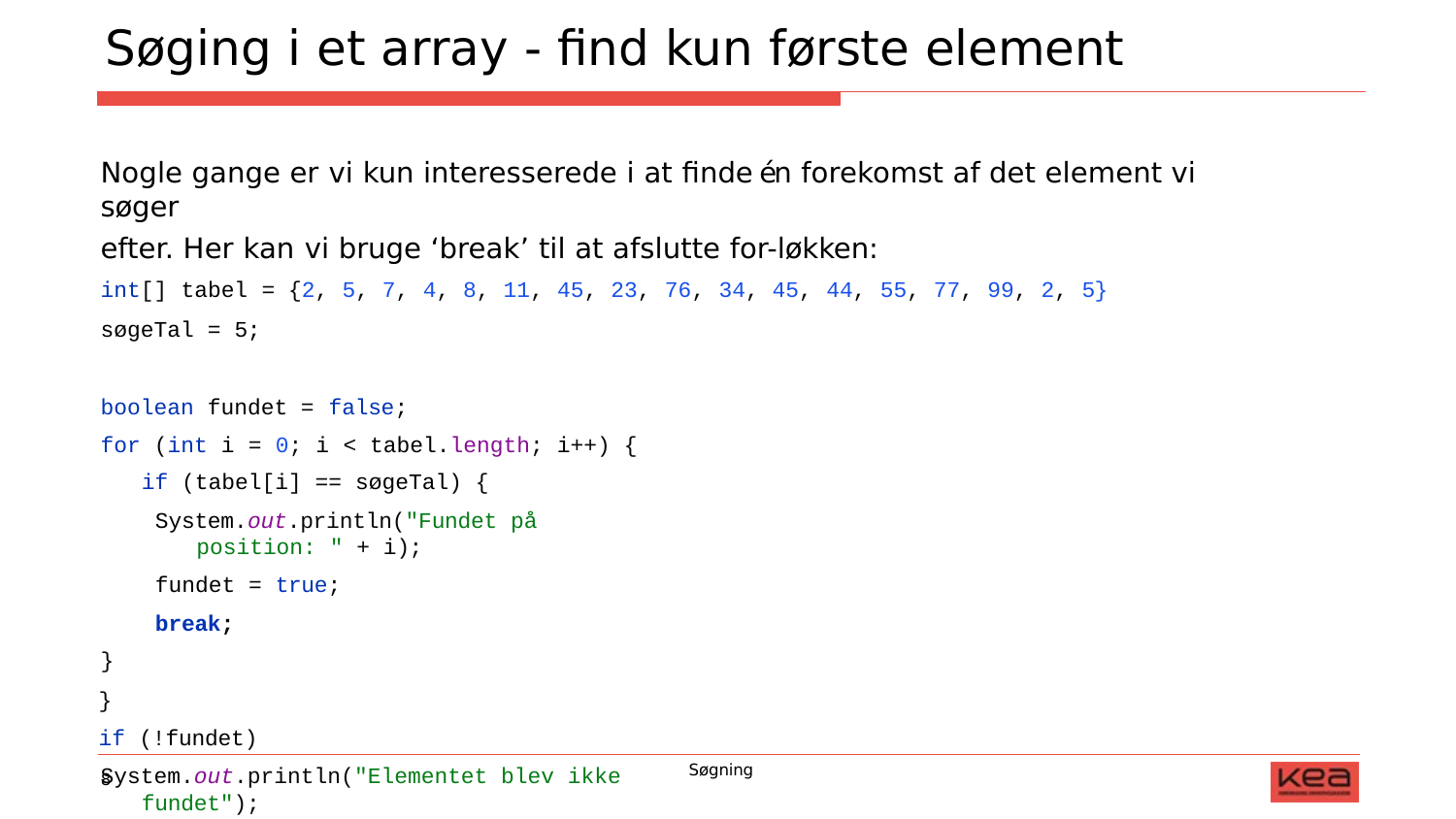

# Søging i et array - find kun første element
Nogle gange er vi kun interesserede i at finde én forekomst af det element vi søger
efter. Her kan vi bruge ‘break’ til at afslutte for-løkken:
int[] tabel = {2, 5, 7, 4, 8, 11, 45, 23, 76, 34, 45, 44, 55, 77, 99, 2, 5}
søgeTal = 5;

boolean fundet = false;
for (int i = 0; i < tabel.length; i++) { if (tabel[i] == søgeTal) {
System.out.println("Fundet på position: " + i);
fundet = true;
break;
}
}
if (!fundet)
System.out.println("Elementet blev ikke fundet");
Søgning
8